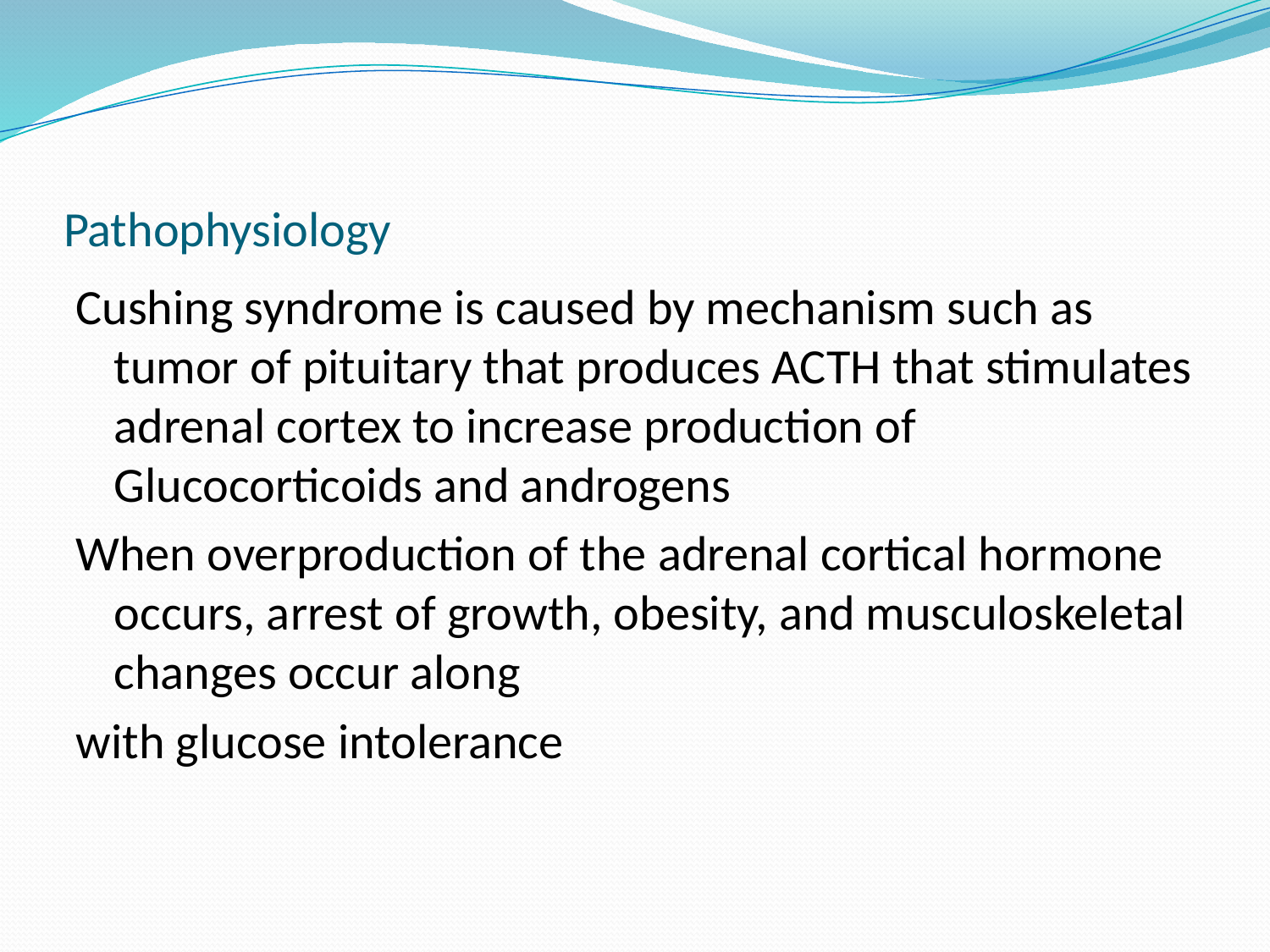

# Pathophysiology
Cushing syndrome is caused by mechanism such as tumor of pituitary that produces ACTH that stimulates adrenal cortex to increase production of Glucocorticoids and androgens
When overproduction of the adrenal cortical hormone occurs, arrest of growth, obesity, and musculoskeletal changes occur along
with glucose intolerance